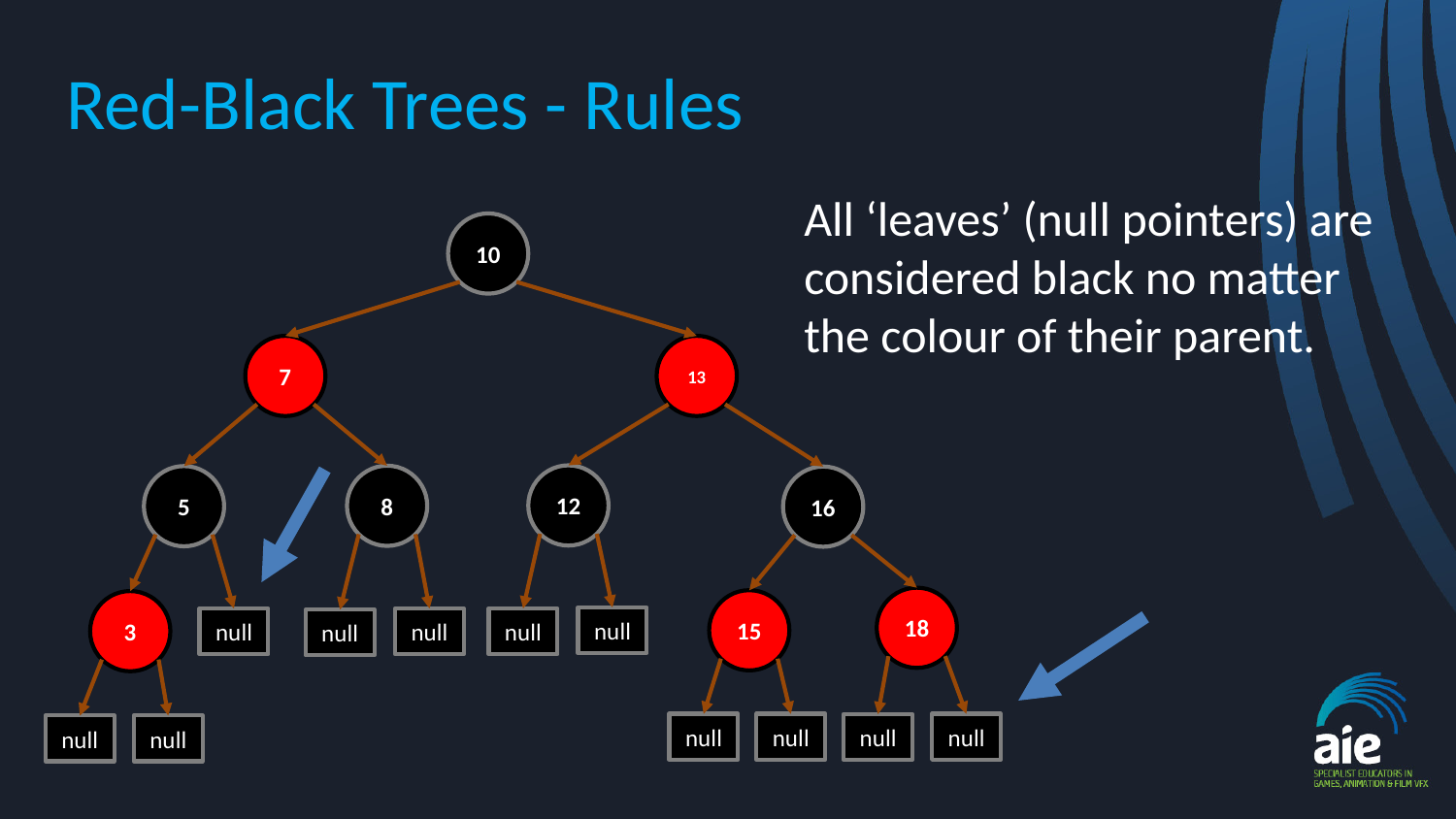

# Red-Black Trees - Rules
All ‘leaves’ (null pointers) are considered black no matter the colour of their parent.
10
7
13
12
8
5
16
18
15
3
null
null
null
null
null
null
null
null
null
null
null